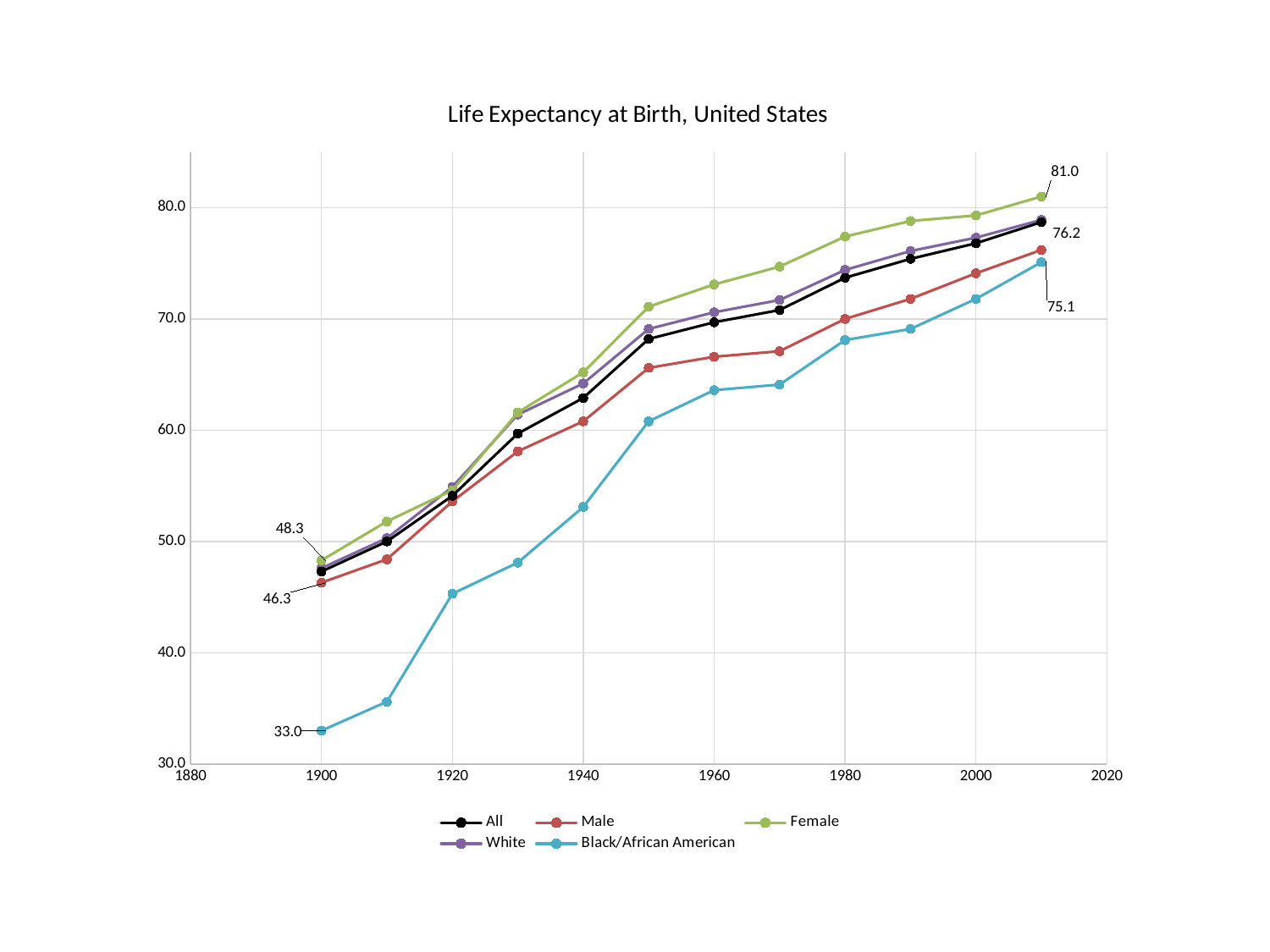

### Chart: Life Expectancy at Birth, United States

| Category | All | Male | Female | White | Black/African American |
|---|---|---|---|---|---|